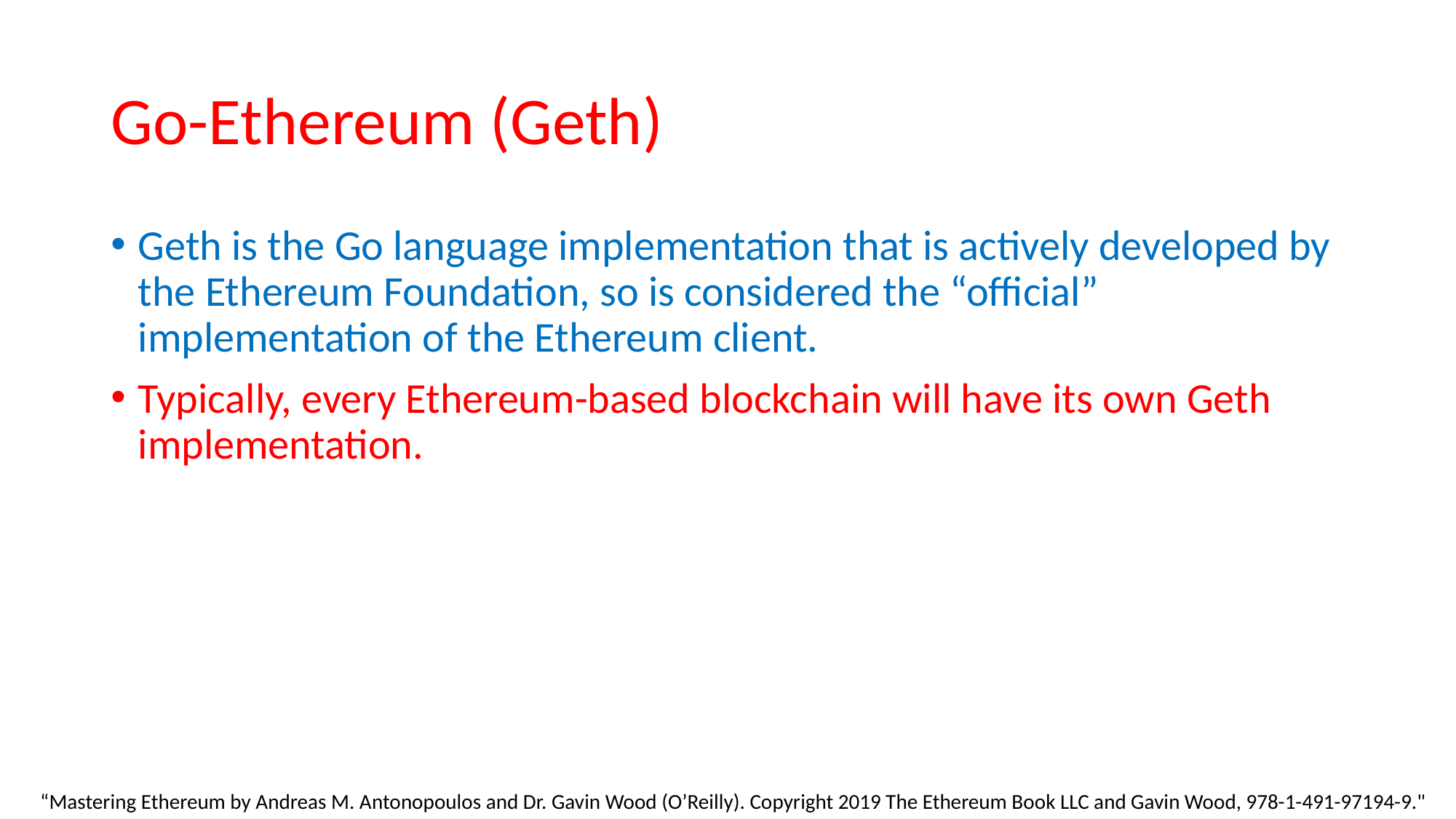

# Go-Ethereum (Geth)
Geth is the Go language implementation that is actively developed by the Ethereum Foundation, so is considered the “official” implementation of the Ethereum client.
Typically, every Ethereum-based blockchain will have its own Geth implementation.
“Mastering Ethereum by Andreas M. Antonopoulos and Dr. Gavin Wood (O’Reilly). Copyright 2019 The Ethereum Book LLC and Gavin Wood, 978-1-491-97194-9."